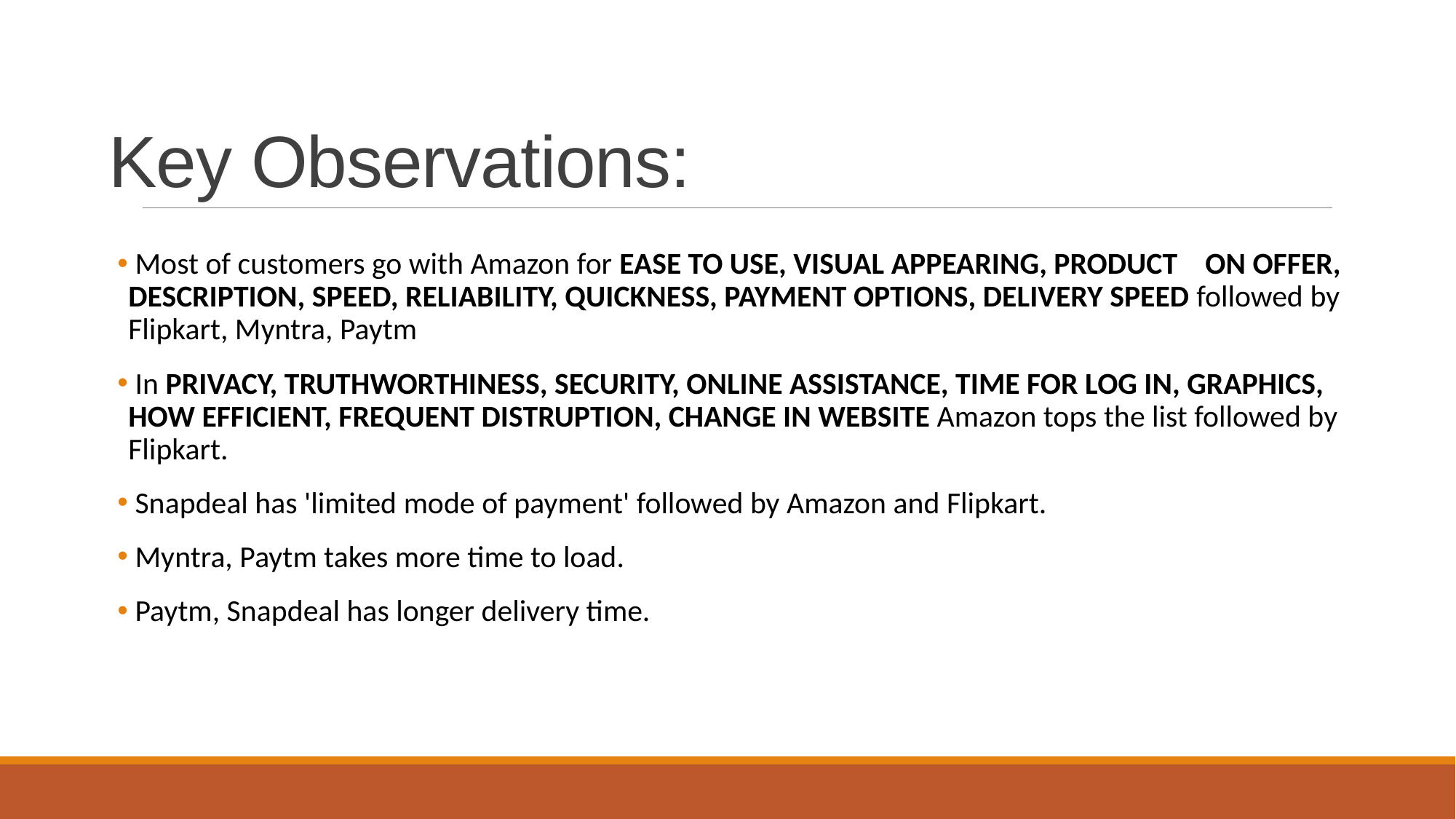

# Key Observations:
 Most of customers go with Amazon for EASE TO USE, VISUAL APPEARING, PRODUCT    ON OFFER, DESCRIPTION, SPEED, RELIABILITY, QUICKNESS, PAYMENT OPTIONS, DELIVERY SPEED followed by Flipkart, Myntra, Paytm
 In PRIVACY, TRUTHWORTHINESS, SECURITY, ONLINE ASSISTANCE, TIME FOR LOG IN, GRAPHICS, HOW EFFICIENT, FREQUENT DISTRUPTION, CHANGE IN WEBSITE Amazon tops the list followed by Flipkart.
 Snapdeal has 'limited mode of payment' followed by Amazon and Flipkart.
 Myntra, Paytm takes more time to load.
 Paytm, Snapdeal has longer delivery time.